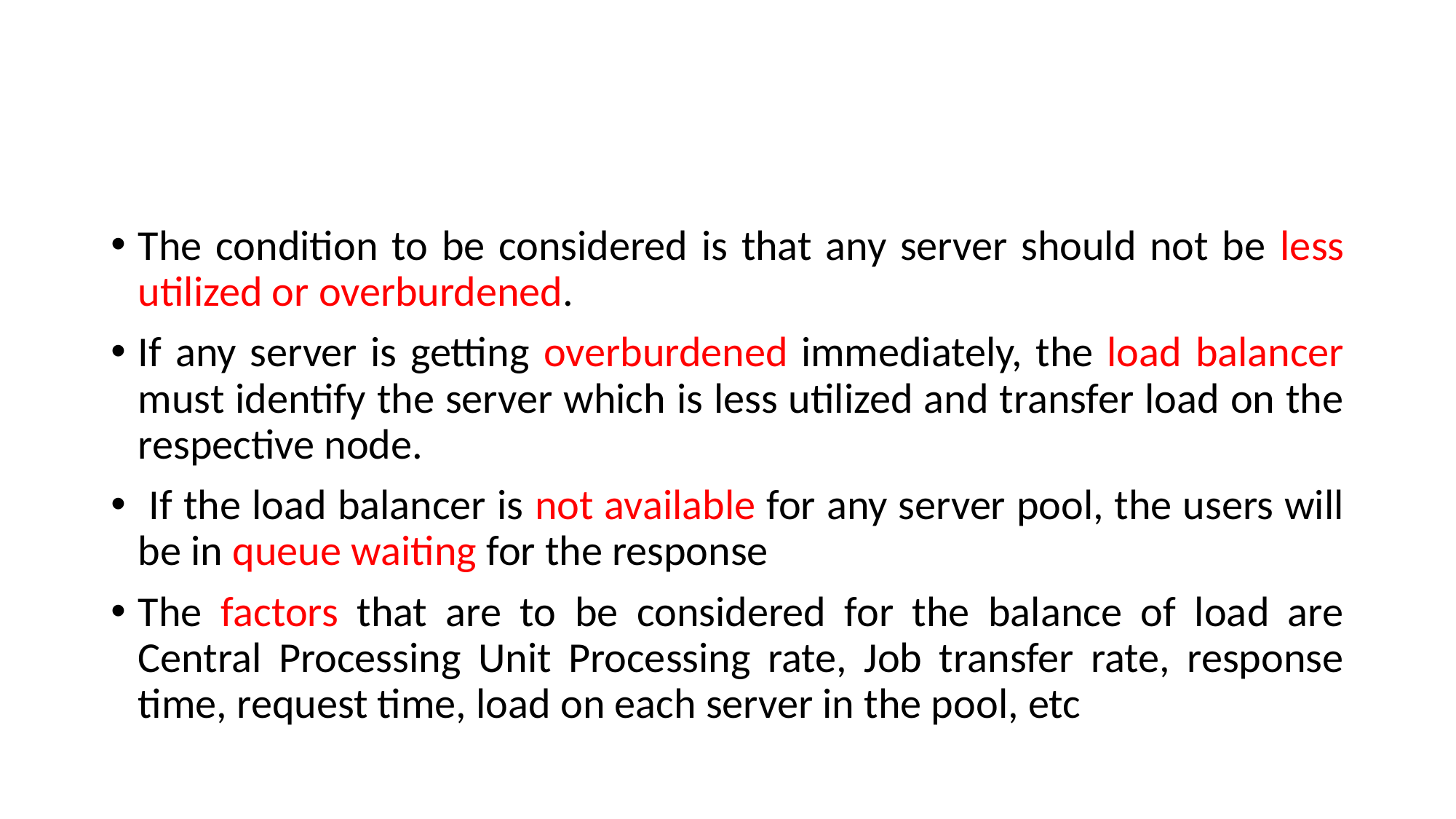

#
The condition to be considered is that any server should not be less utilized or overburdened.
If any server is getting overburdened immediately, the load balancer must identify the server which is less utilized and transfer load on the respective node.
 If the load balancer is not available for any server pool, the users will be in queue waiting for the response
The factors that are to be considered for the balance of load are Central Processing Unit Processing rate, Job transfer rate, response time, request time, load on each server in the pool, etc